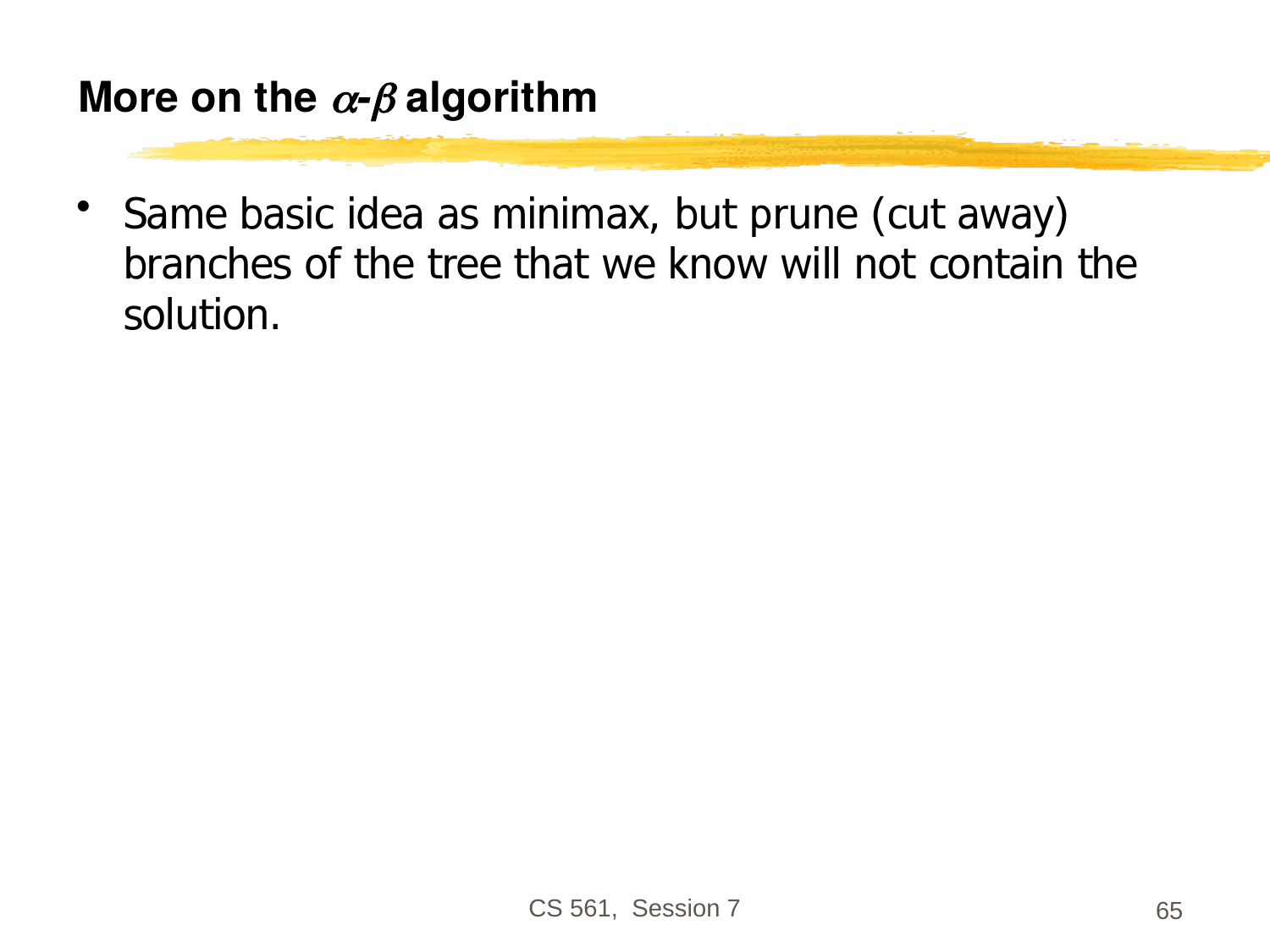

# More on the α-β algorithm
Same basic idea as minimax, but prune (cut away) branches of the tree that we know will not contain the solution.
CS 561,  Session 7
65